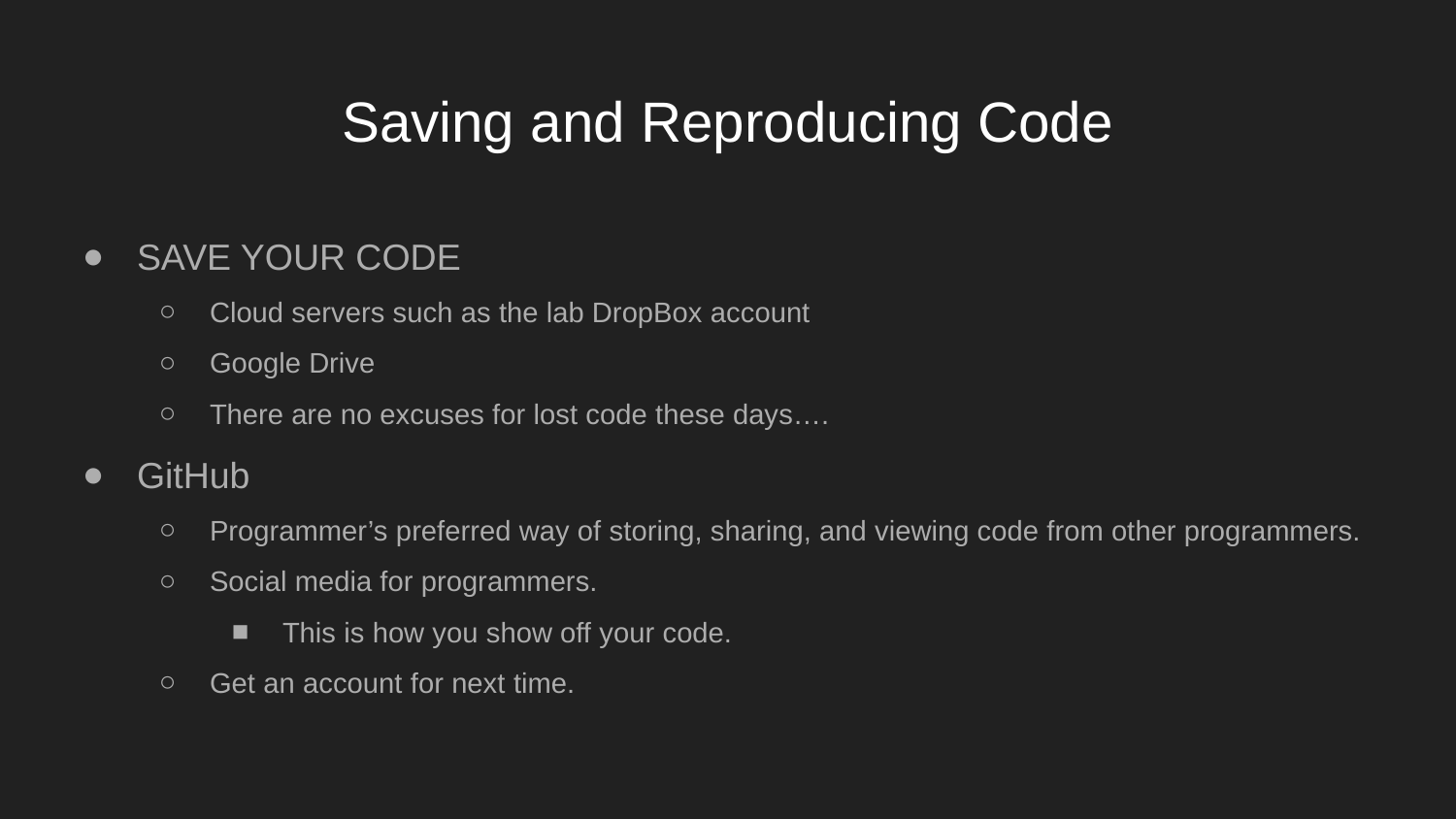

# Saving and Reproducing Code
SAVE YOUR CODE
Cloud servers such as the lab DropBox account
Google Drive
There are no excuses for lost code these days….
GitHub
Programmer’s preferred way of storing, sharing, and viewing code from other programmers.
Social media for programmers.
This is how you show off your code.
Get an account for next time.